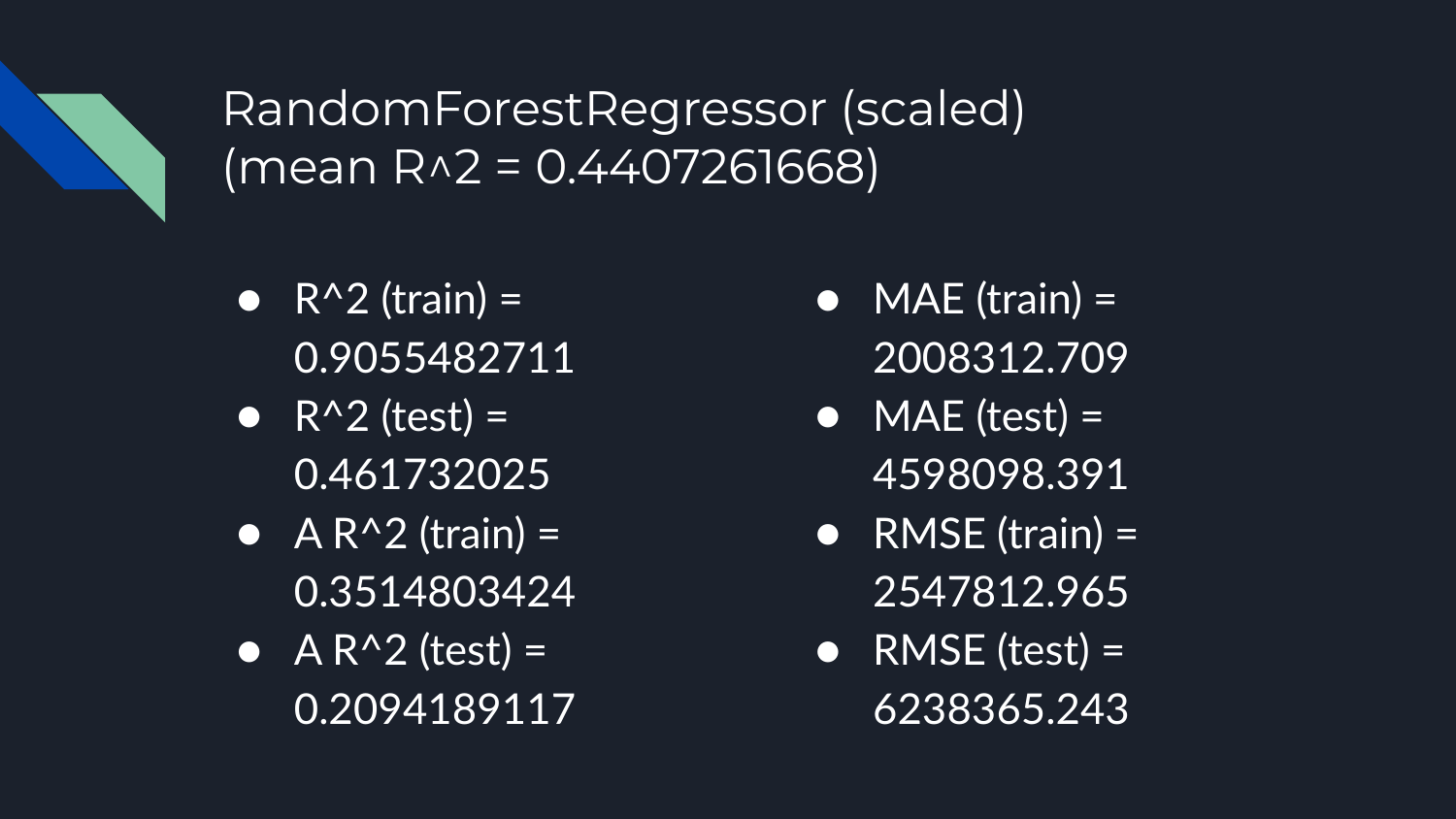

# RandomForestRegressor (scaled)
(mean R^2 = 0.4407261668)
R^2 (train) = 0.9055482711
R^2 (test) = 0.461732025
A R^2 (train) = 0.3514803424
A R^2 (test) = 0.2094189117
MAE (train) = 2008312.709
MAE (test) = 4598098.391
RMSE (train) = 2547812.965
RMSE (test) = 6238365.243